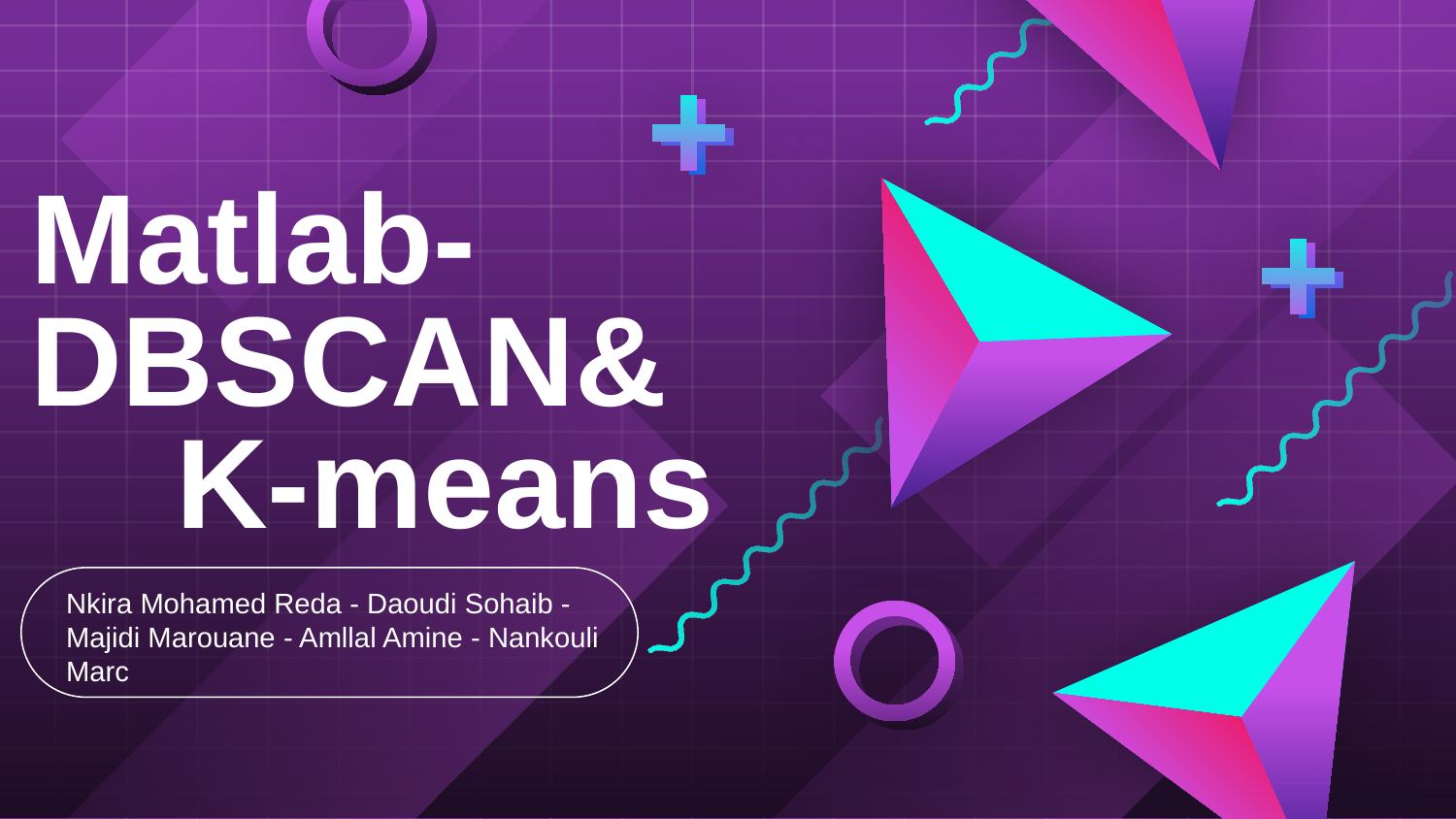

# Matlab-	DBSCAN& 		K-means

Nkira Mohamed Reda - Daoudi Sohaib - Majidi Marouane - Amllal Amine - Nankouli Marc